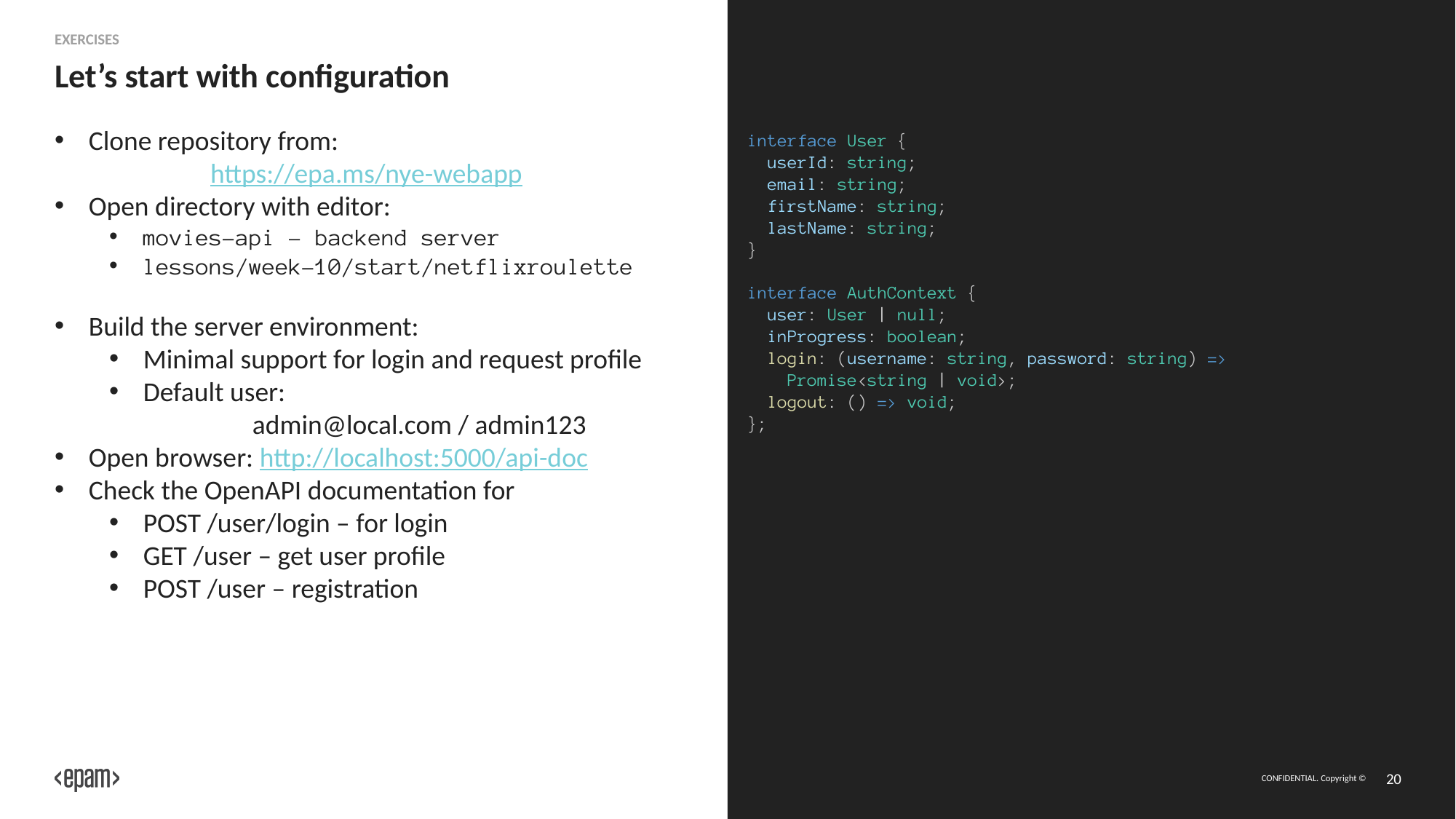

Exercises
# Let’s start with configuration
Clone repository from:
https://epa.ms/nye-webapp
Open directory with editor:
movies-api – backend server
lessons/week-10/start/netflixroulette

Build the server environment:
Minimal support for login and request profile
Default user:
	admin@local.com / admin123
Open browser: http://localhost:5000/api-doc
Check the OpenAPI documentation for
POST /user/login – for login
GET /user – get user profile
POST /user – registration

interface User {
  userId: string;
  email: string;
  firstName: string;
  lastName: string;
}

interface AuthContext {
  user: User | null;
  inProgress: boolean;
  login: (username: string, password: string) =>
    Promise<string | void>;
  logout: () => void;
};